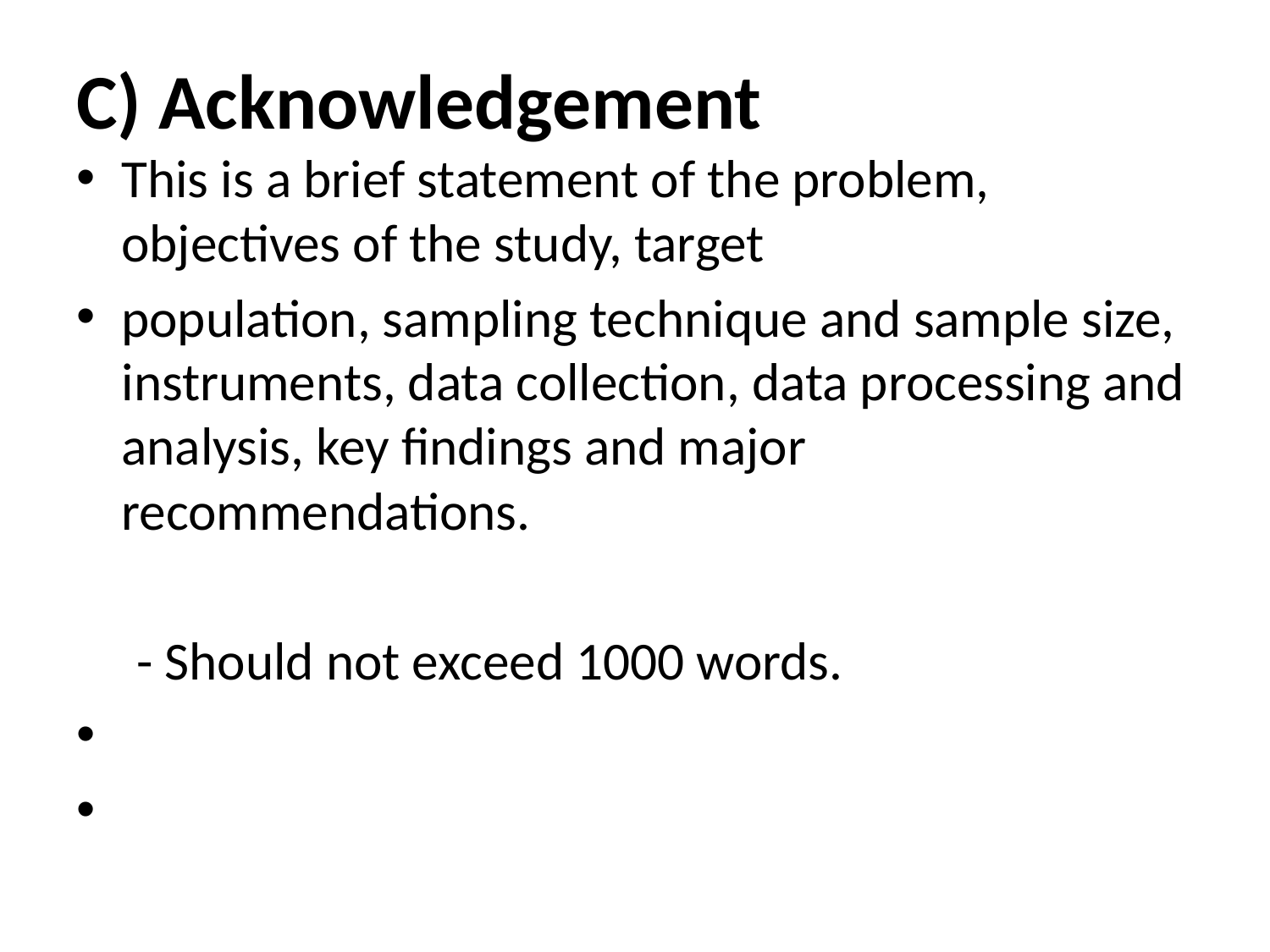

# C) Acknowledgement
This is a brief statement of the problem, objectives of the study, target
population, sampling technique and sample size, instruments, data collection, data processing and analysis, key findings and major recommendations.

     - Should not exceed 1000 words.